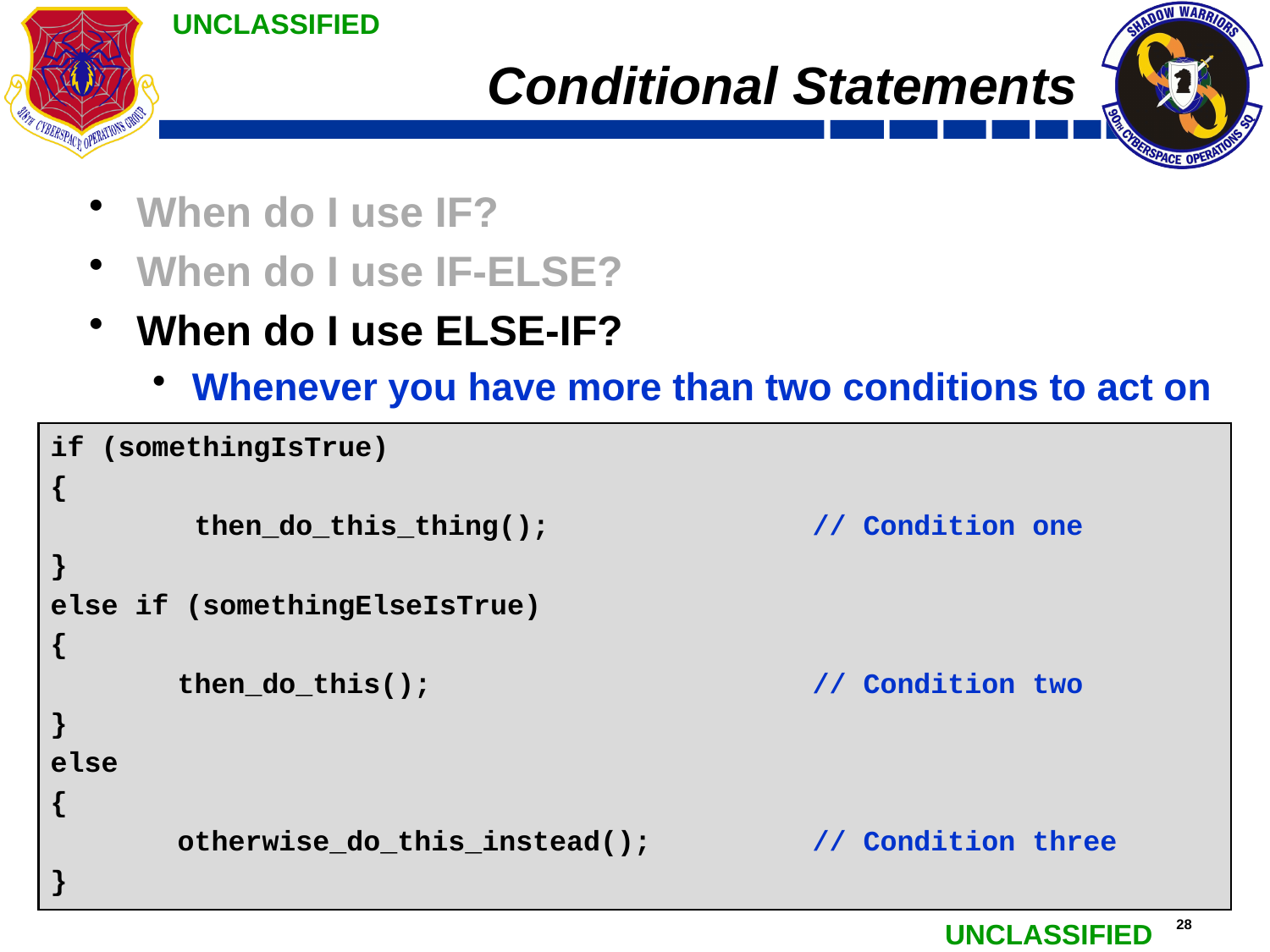

# Conditional Statements
When do I use IF?
When do I use IF-ELSE?
When do I use ELSE-IF?
Whenever you have more than two conditions to act on
Why should I use SWITCH instead of ELSE-IF?
if (somethingIsTrue)
{
	 then_do_this_thing(); 		// Condition one
}
else if (somethingElseIsTrue)
{
	then_do_this();			// Condition two
}
else
{
	otherwise_do_this_instead();		// Condition three
}